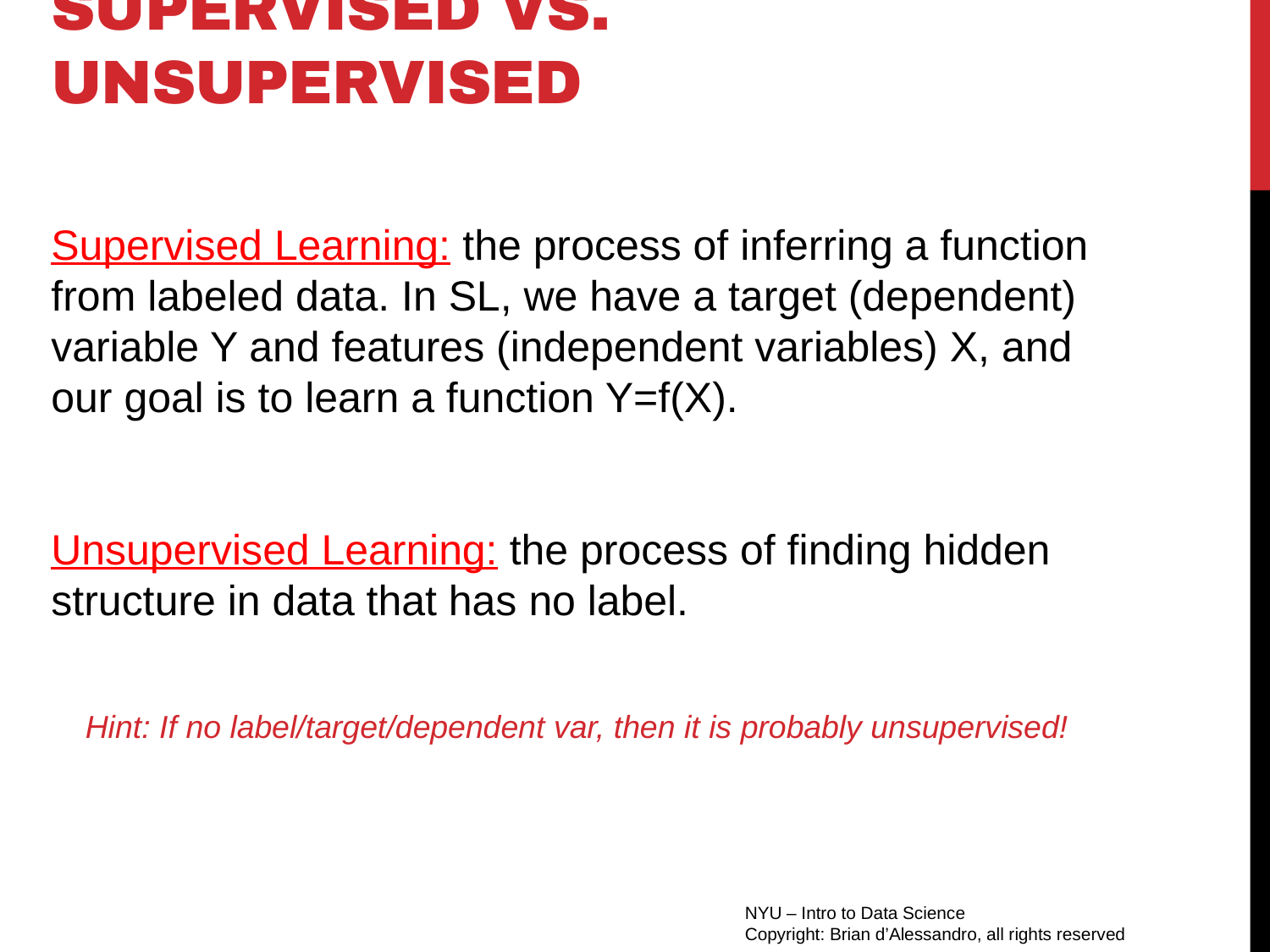

# Supervised vs. unsupervised
Supervised Learning: the process of inferring a function from labeled data. In SL, we have a target (dependent) variable Y and features (independent variables) X, and our goal is to learn a function Y=f(X).

Unsupervised Learning: the process of finding hidden structure in data that has no label.

Hint: If no label/target/dependent var, then it is probably unsupervised!